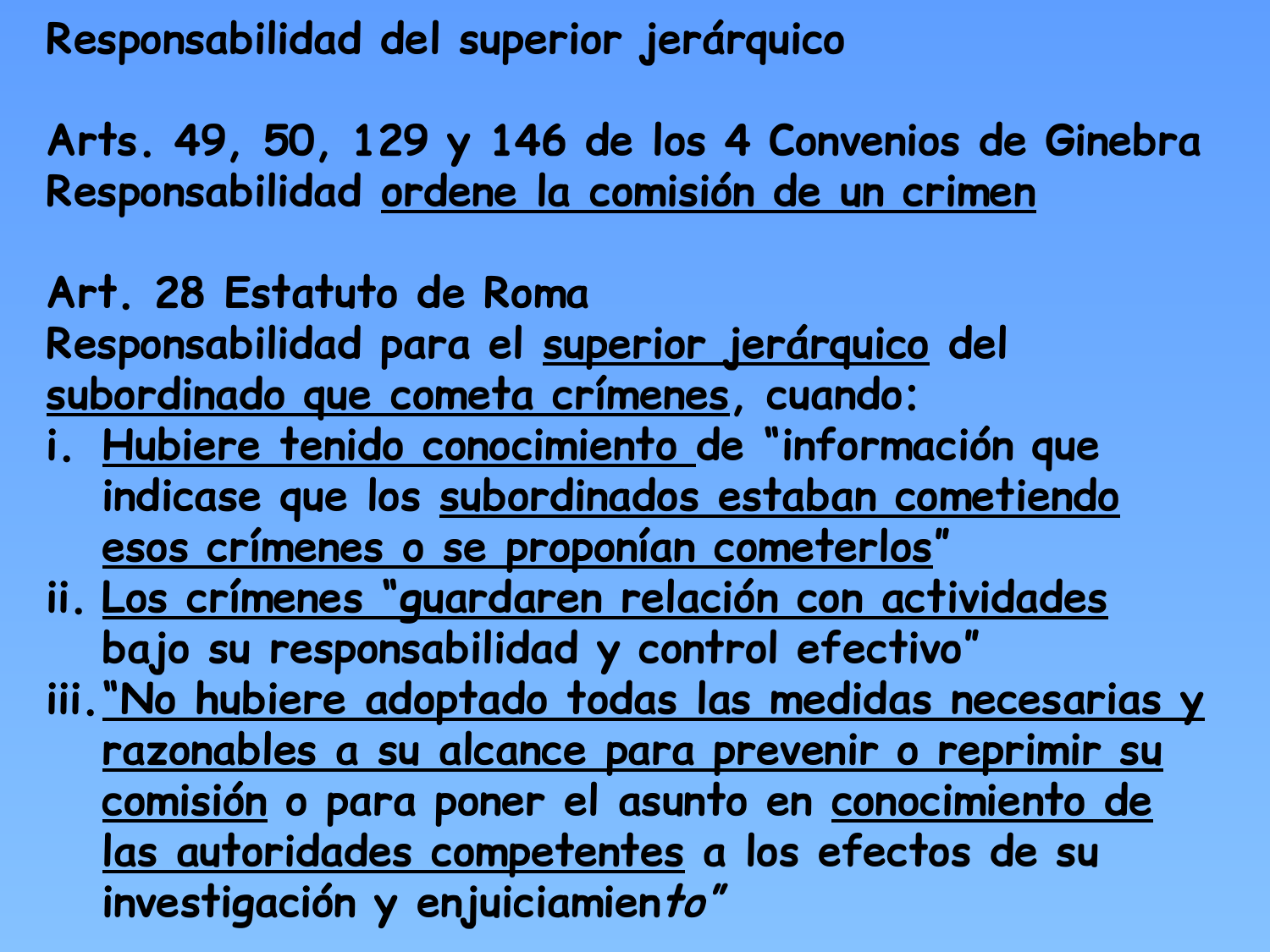

Responsabilidad del superior jerárquico

Arts. 49, 50, 129 y 146 de los 4 Convenios de Ginebra
Responsabilidad ordene la comisión de un crimen

Art. 28 Estatuto de Roma
Responsabilidad para el superior jerárquico del subordinado que cometa crímenes, cuando:
Hubiere tenido conocimiento de “información que indicase que los subordinados estaban cometiendo esos crímenes o se proponían cometerlos”
Los crímenes “guardaren relación con actividades bajo su responsabilidad y control efectivo”
“No hubiere adoptado todas las medidas necesarias y razonables a su alcance para prevenir o reprimir su comisión o para poner el asunto en conocimiento de las autoridades competentes a los efectos de su investigación y enjuiciamiento”